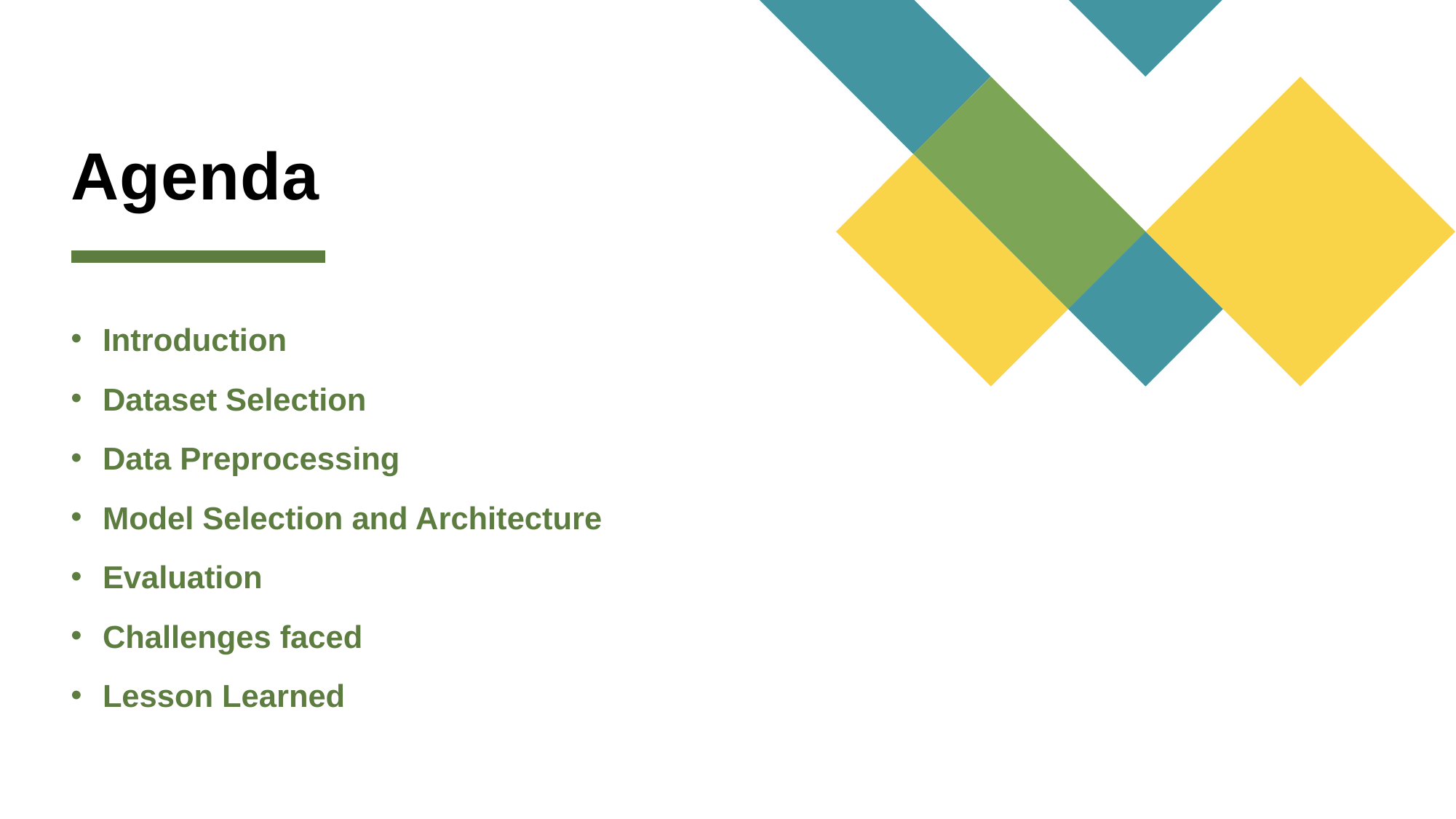

# Agenda
Introduction
Dataset Selection
Data Preprocessing
Model Selection and Architecture
Evaluation
Challenges faced
Lesson Learned